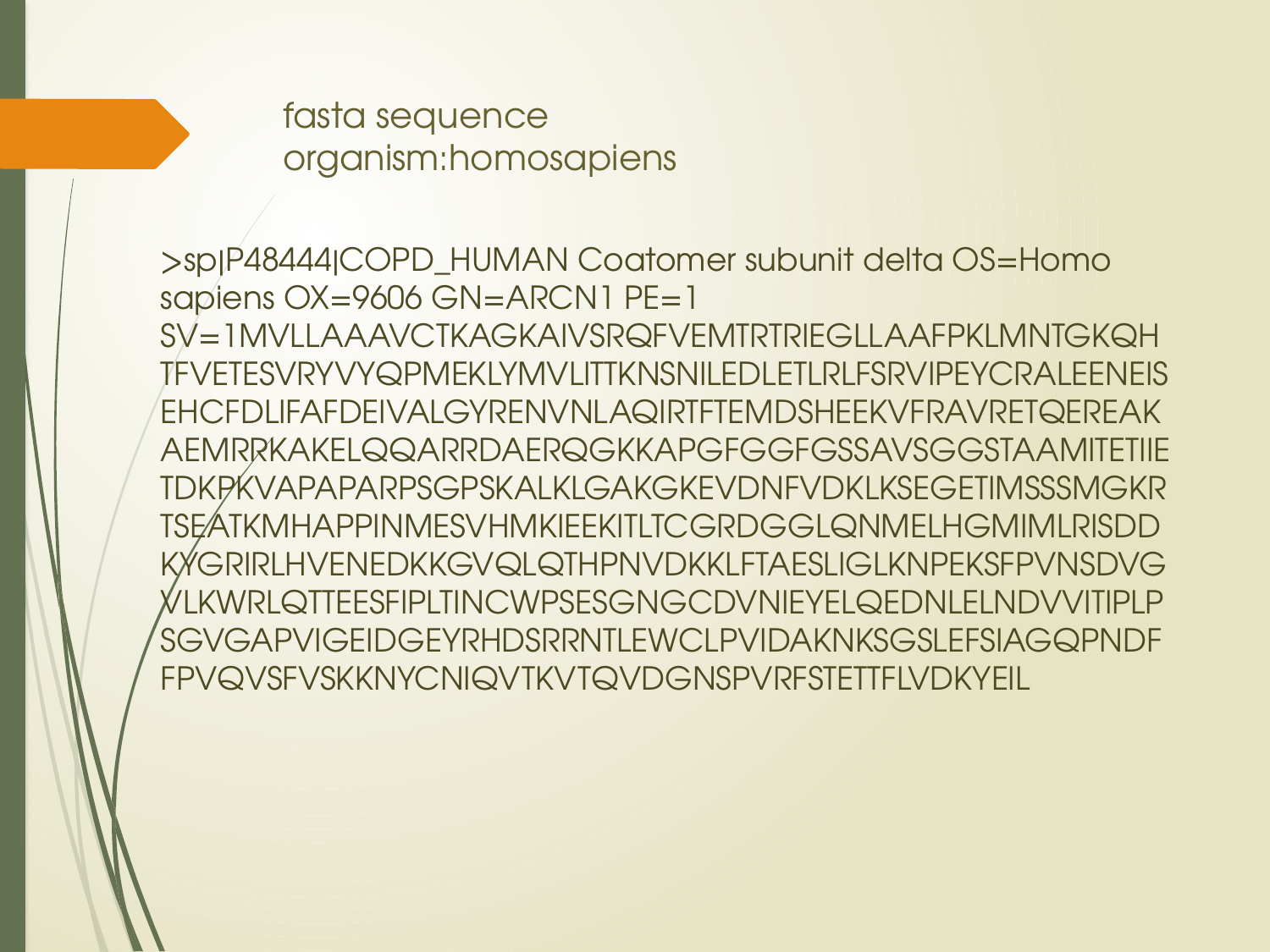

# fasta sequence organism:homosapiens
>sp|P48444|COPD_HUMAN Coatomer subunit delta OS=Homo sapiens OX=9606 GN=ARCN1 PE=1 SV=1MVLLAAAVCTKAGKAIVSRQFVEMTRTRIEGLLAAFPKLMNTGKQHTFVETESVRYVYQPMEKLYMVLITTKNSNILEDLETLRLFSRVIPEYCRALEENEISEHCFDLIFAFDEIVALGYRENVNLAQIRTFTEMDSHEEKVFRAVRETQEREAKAEMRRKAKELQQARRDAERQGKKAPGFGGFGSSAVSGGSTAAMITETIIETDKPKVAPAPARPSGPSKALKLGAKGKEVDNFVDKLKSEGETIMSSSMGKRTSEATKMHAPPINMESVHMKIEEKITLTCGRDGGLQNMELHGMIMLRISDDKYGRIRLHVENEDKKGVQLQTHPNVDKKLFTAESLIGLKNPEKSFPVNSDVGVLKWRLQTTEESFIPLTINCWPSESGNGCDVNIEYELQEDNLELNDVVITIPLPSGVGAPVIGEIDGEYRHDSRRNTLEWCLPVIDAKNKSGSLEFSIAGQPNDFFPVQVSFVSKKNYCNIQVTKVTQVDGNSPVRFSTETTFLVDKYEIL